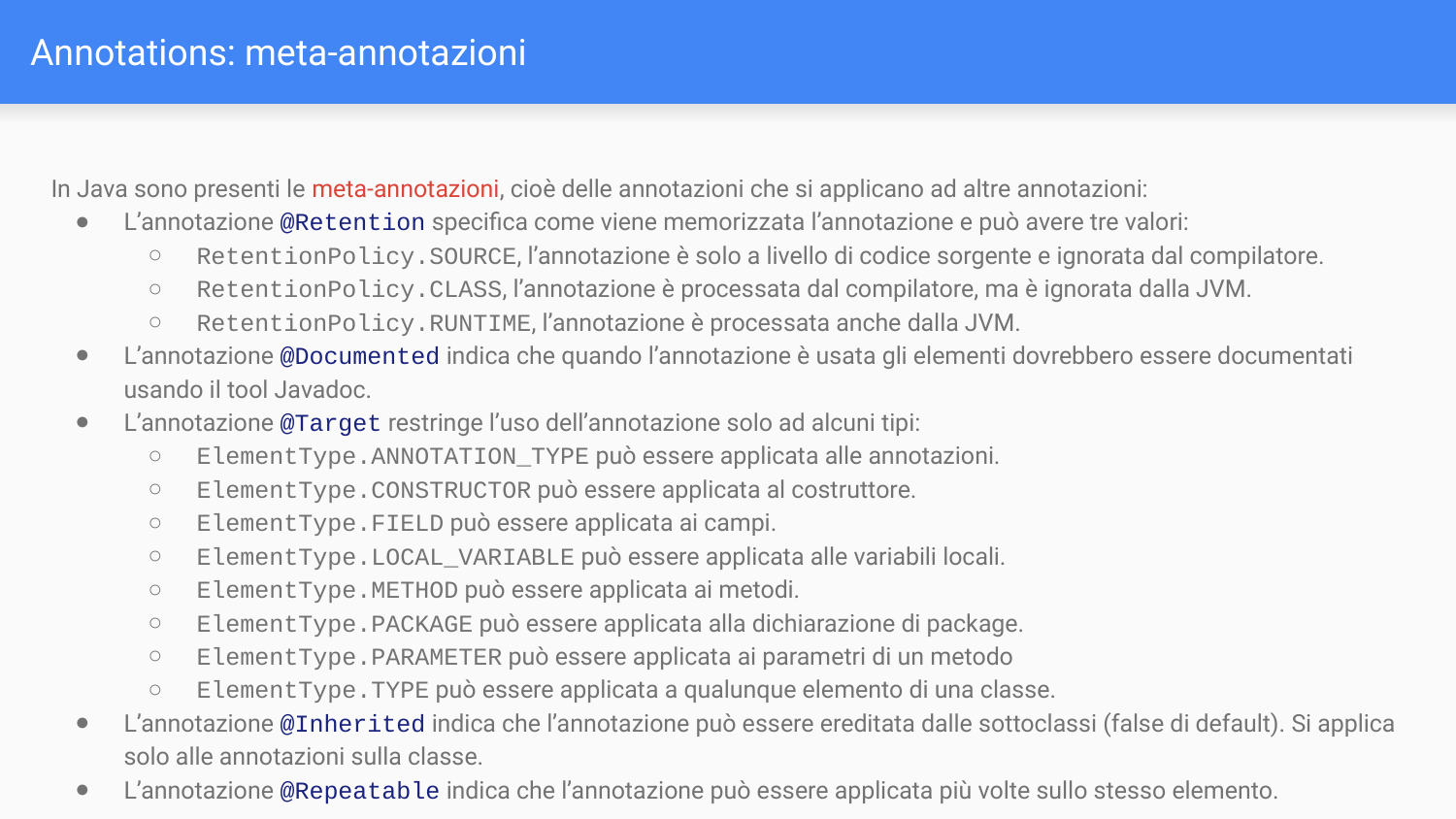

# Annotations: meta-annotazioni
In Java sono presenti le meta-annotazioni, cioè delle annotazioni che si applicano ad altre annotazioni:
L’annotazione @Retention specifica come viene memorizzata l’annotazione e può avere tre valori:
RetentionPolicy.SOURCE, l’annotazione è solo a livello di codice sorgente e ignorata dal compilatore.
RetentionPolicy.CLASS, l’annotazione è processata dal compilatore, ma è ignorata dalla JVM.
RetentionPolicy.RUNTIME, l’annotazione è processata anche dalla JVM.
L’annotazione @Documented indica che quando l’annotazione è usata gli elementi dovrebbero essere documentati usando il tool Javadoc.
L’annotazione @Target restringe l’uso dell’annotazione solo ad alcuni tipi:
ElementType.ANNOTATION_TYPE può essere applicata alle annotazioni.
ElementType.CONSTRUCTOR può essere applicata al costruttore.
ElementType.FIELD può essere applicata ai campi.
ElementType.LOCAL_VARIABLE può essere applicata alle variabili locali.
ElementType.METHOD può essere applicata ai metodi.
ElementType.PACKAGE può essere applicata alla dichiarazione di package.
ElementType.PARAMETER può essere applicata ai parametri di un metodo
ElementType.TYPE può essere applicata a qualunque elemento di una classe.
L’annotazione @Inherited indica che l’annotazione può essere ereditata dalle sottoclassi (false di default). Si applica solo alle annotazioni sulla classe.
L’annotazione @Repeatable indica che l’annotazione può essere applicata più volte sullo stesso elemento.